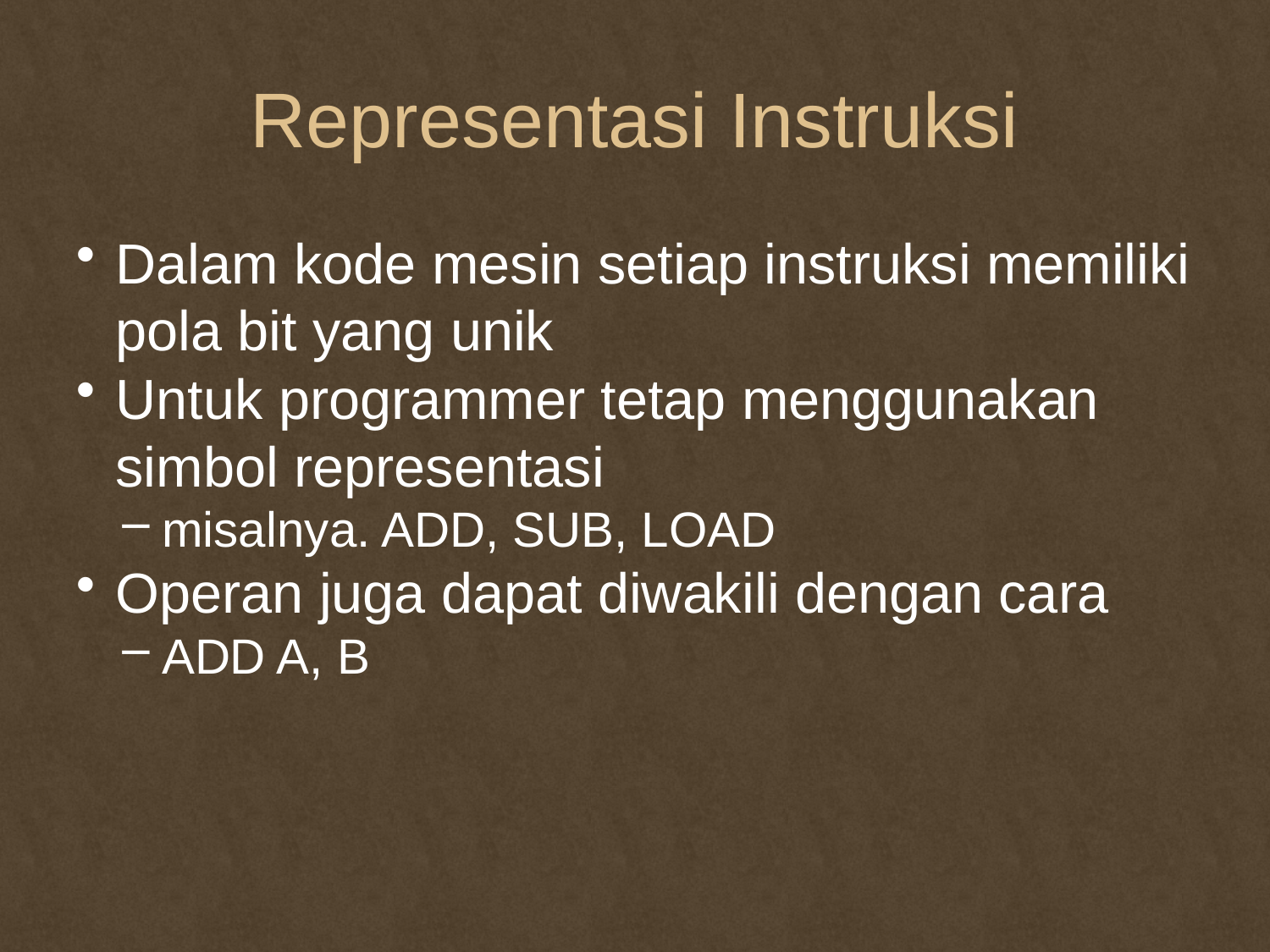

# Representasi Instruksi
Dalam kode mesin setiap instruksi memiliki pola bit yang unik
Untuk programmer tetap menggunakan simbol representasi
misalnya. ADD, SUB, LOAD
Operan juga dapat diwakili dengan cara
ADD A, B